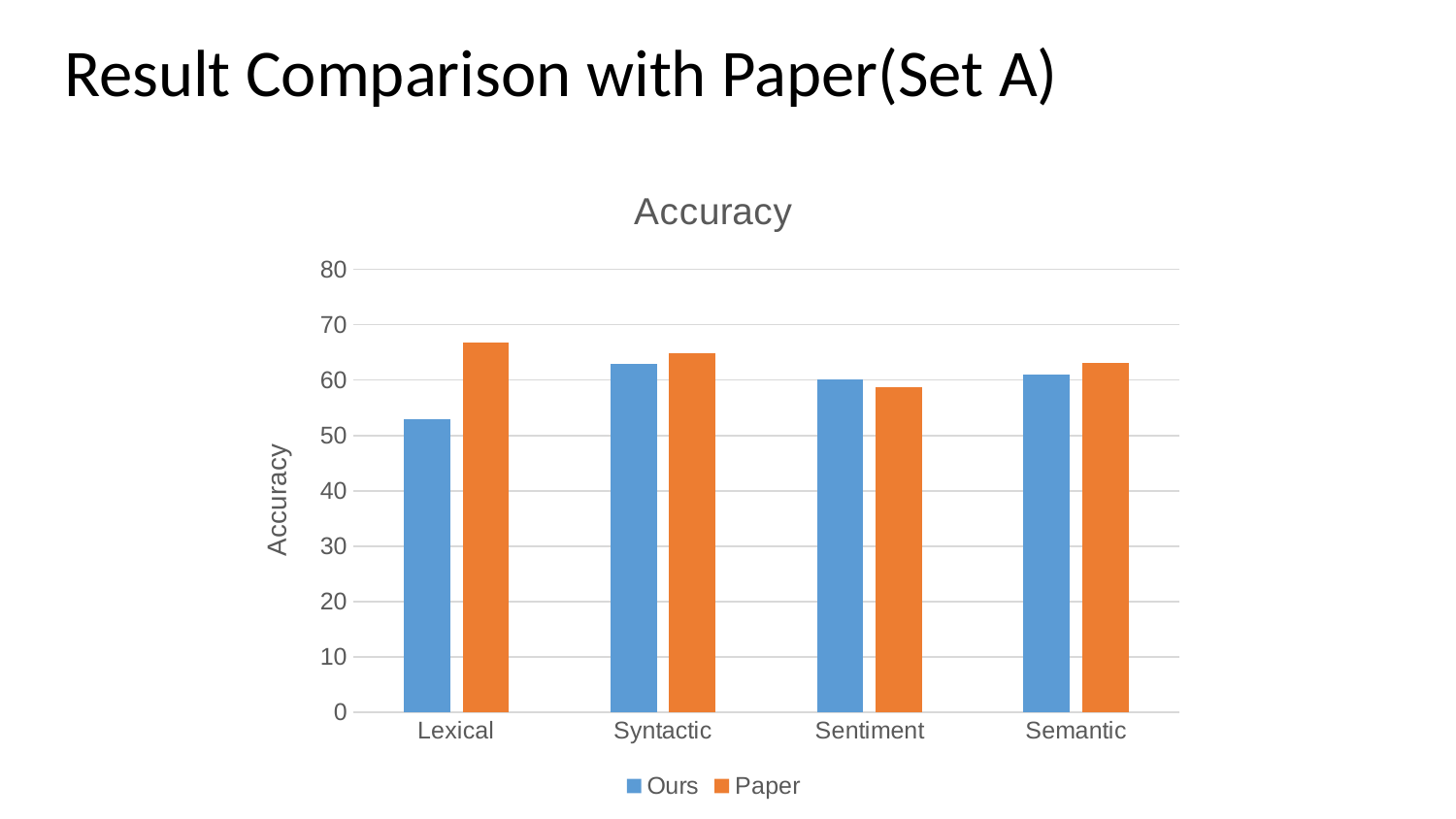

# Result Comparison with Paper(Set A)

### Chart: Accuracy

| Category | Ours | Paper |
|---|---|---|
| Lexical | 52.9 | 66.81 |
| Syntactic | 62.9 | 64.82 |
| Sentiment | 60.13 | 58.77 |
| Semantic | 61.04 | 63.05 |